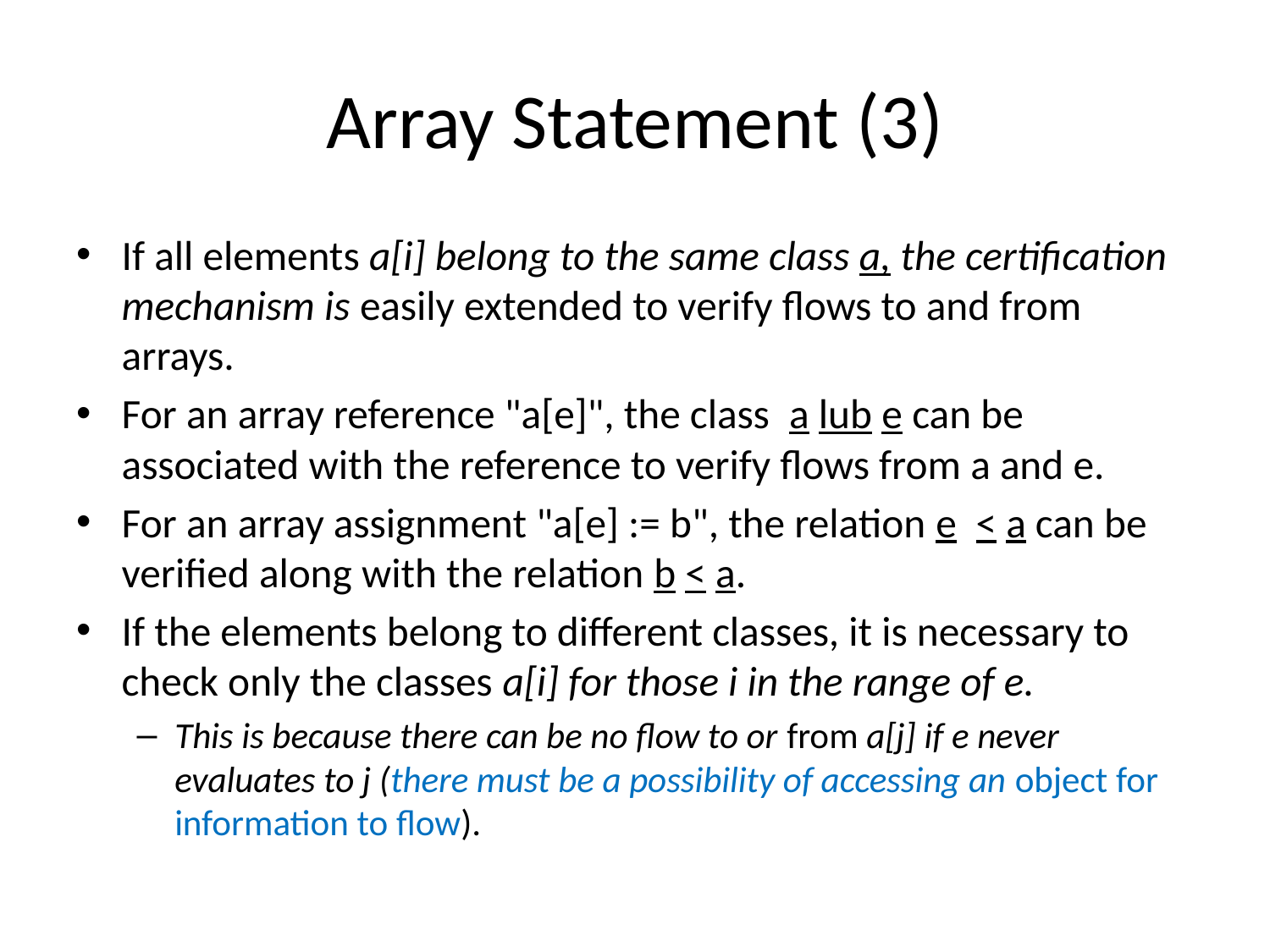

# Array Statement (3)
If all elements a[i] belong to the same class a, the certification mechanism is easily extended to verify flows to and from arrays.
For an array reference "a[e]", the class  a lub e can be associated with the reference to verify flows from a and e.
For an array assignment "a[e] := b", the relation e  < a can be verified along with the relation b < a.
If the elements belong to different classes, it is necessary to check only the classes a[i] for those i in the range of e.
This is because there can be no flow to or from a[j] if e never evaluates to j (there must be a possibility of accessing an object for information to flow).